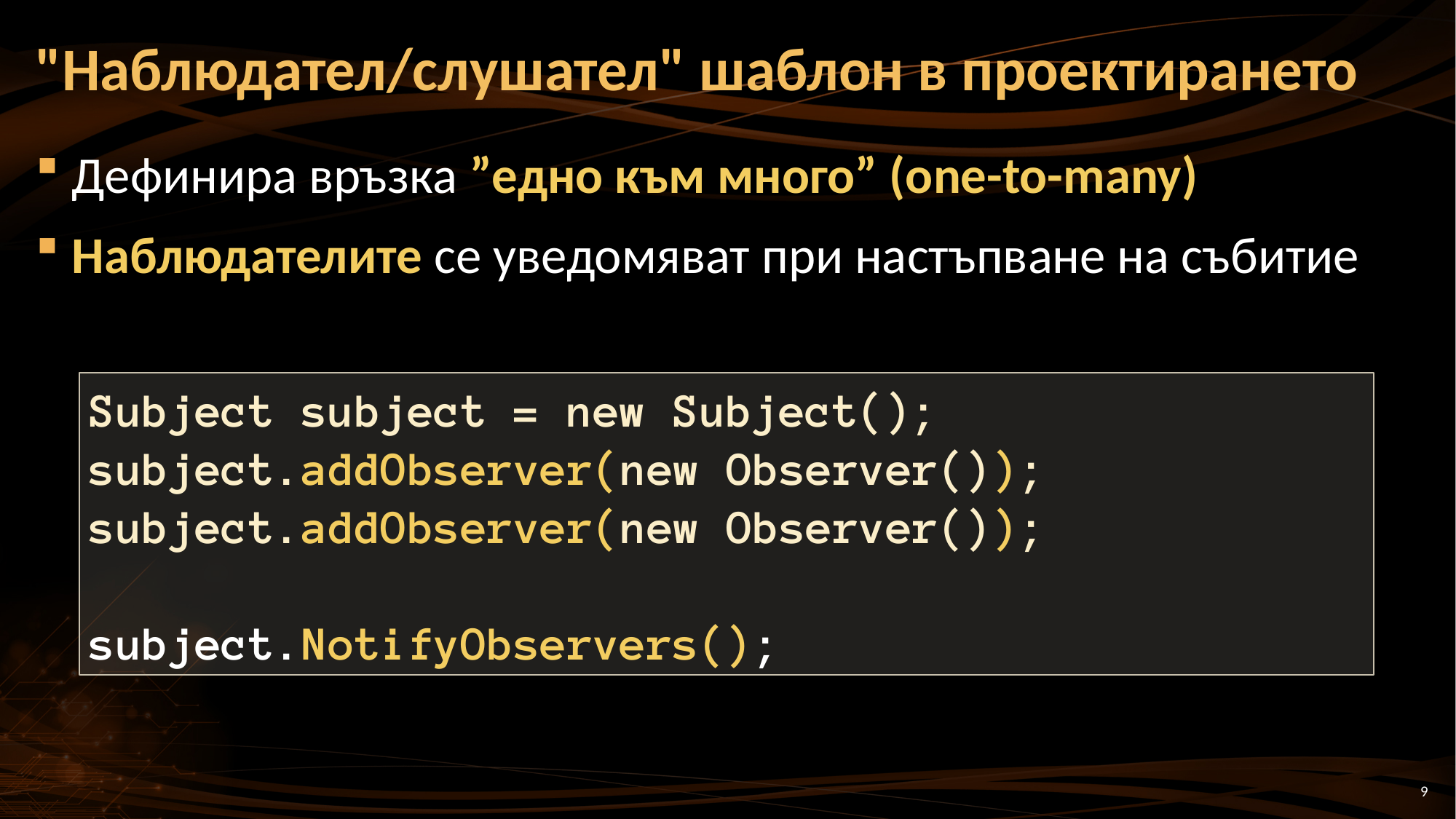

# "Наблюдател/слушател" шаблон в проектирането
Дефинира връзка ”едно към много” (оne-to-many)
Наблюдателите се уведомяват при настъпване на събитие
Subject subject = new Subject();
subject.addObserver(new Observer());
subject.addObserver(new Observer());

subject.NotifyObservers();
9